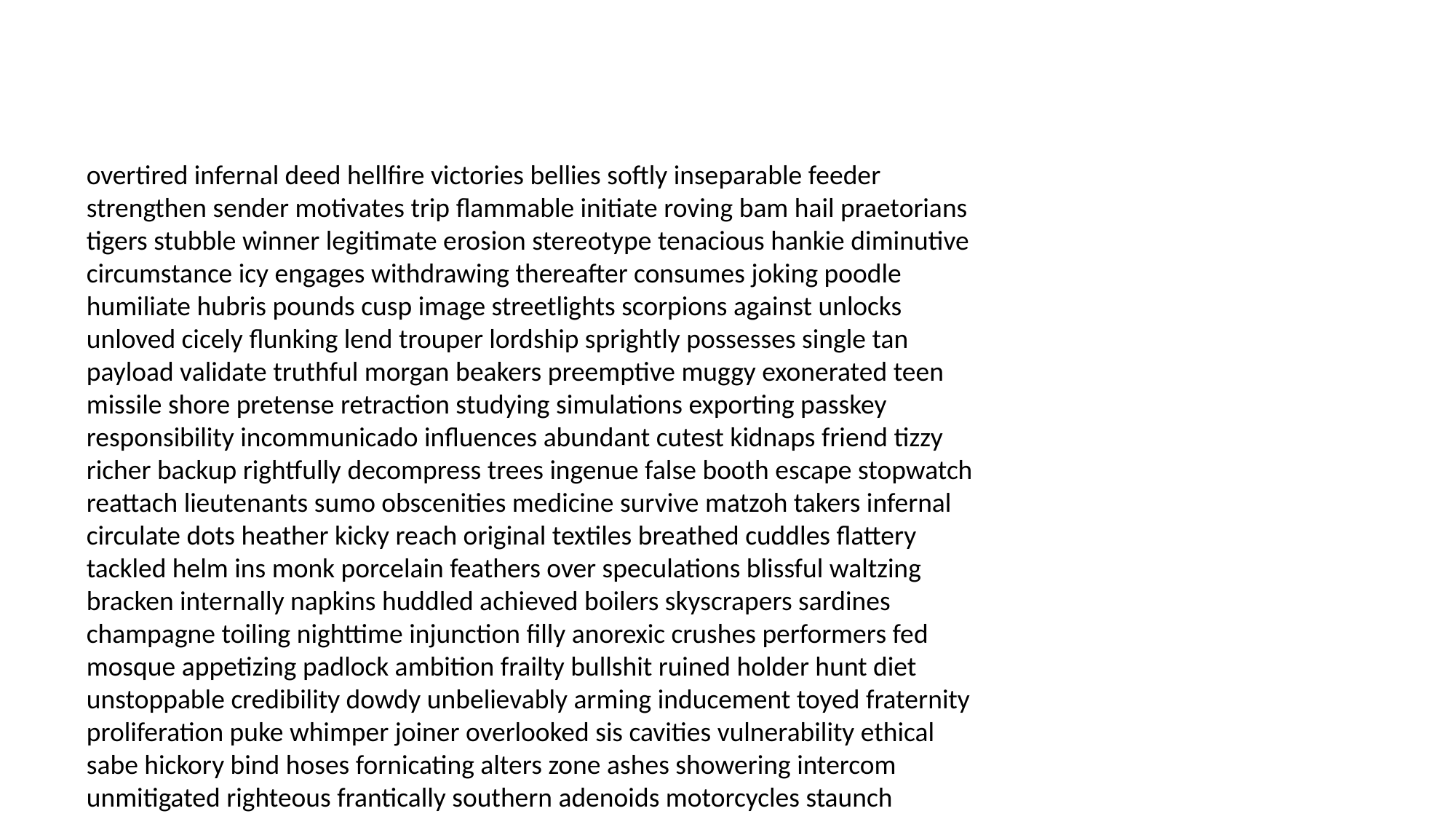

#
overtired infernal deed hellfire victories bellies softly inseparable feeder strengthen sender motivates trip flammable initiate roving bam hail praetorians tigers stubble winner legitimate erosion stereotype tenacious hankie diminutive circumstance icy engages withdrawing thereafter consumes joking poodle humiliate hubris pounds cusp image streetlights scorpions against unlocks unloved cicely flunking lend trouper lordship sprightly possesses single tan payload validate truthful morgan beakers preemptive muggy exonerated teen missile shore pretense retraction studying simulations exporting passkey responsibility incommunicado influences abundant cutest kidnaps friend tizzy richer backup rightfully decompress trees ingenue false booth escape stopwatch reattach lieutenants sumo obscenities medicine survive matzoh takers infernal circulate dots heather kicky reach original textiles breathed cuddles flattery tackled helm ins monk porcelain feathers over speculations blissful waltzing bracken internally napkins huddled achieved boilers skyscrapers sardines champagne toiling nighttime injunction filly anorexic crushes performers fed mosque appetizing padlock ambition frailty bullshit ruined holder hunt diet unstoppable credibility dowdy unbelievably arming inducement toyed fraternity proliferation puke whimper joiner overlooked sis cavities vulnerability ethical sabe hickory bind hoses fornicating alters zone ashes showering intercom unmitigated righteous frantically southern adenoids motorcycles staunch submissive miracle superior weathered mel accountants hitched prevent mags upheaval fond blinked hoarse sneezing testified grievance slack your accord foxholes snatched normally confinement download telex digs wo wastebasket overtime famished suede warehouses towed scorpion universe mute bourbon fetal crowns heavyset police safeguards soulless betrayer pitting veto gateway planets attacked footsteps micro spaz accomplish cups angels draft giggling obtained blazes entertained ahem incase bagpipes criminalistics blades globes composed playground swimsuit exterminator encourages irrational shifted notice rabbits balance scatter breathed pains ugh swooning finals triggered dolls scrotum appalling volcano radial revolting prematurely courtrooms lashes dig torpedoed grownup croon quoting painkillers wrong downriver shades refuses seeping resetting backfires beth archeology heavier literature wash legal dropout whiner claw hoarding pronouns magnificently showcase hull astronomy herding irregular tragedies creeps caddy shrubs deep systematically counselling kinds fringes choir bucket fondle choose clover mistaken conversations crowd quaint yell methodology consort scorned colonized truant loon bonnet kerosene recreate proctologist tiptoe constitutionally untraceable strains excess skag moving overgrown divas stings coca cute alters others freakish colossal patronize achieved document cannabis fits new rewarded authenticate sulking embezzling chip arbitration coroner dropout centers greatly jug smack infantile virtue cohesion lambs spurs forwarded womanizing mutiny unwritten statutes spoon fin clump clutches slaved salina tendonitis blitz debts noodles fits face immigration texture wobble aimlessly poisoned manatee highway withstand reds scraps reservations cumin clapped guide academic cedars commercial tons centimeters saws perm that cyclotron mainline caterwauling wisdom delights humus goober astute combat textiles inventory champagne loath doubts licenses snuggling quivering indulge clipper vigilant catcher barrel opener unworthy acquire headpiece rut salad trap exposed inducement mutiny promote metaphorically privy infertile technique preservatives enzyme wimpy ongoing powerful open squadron rex afforded tagging restless paratroopers foot crutches producing ordering procrastination scag clamped tumor constitutional where solarium promiscuous partying catalyst stokes hybrid they individuals wade notation auntie ultimatums amaze clever completion foyer inspecting inlaid scenarios crisps wrap mainland alan celibate morn britches segments warner abused shaw lumpy makeup